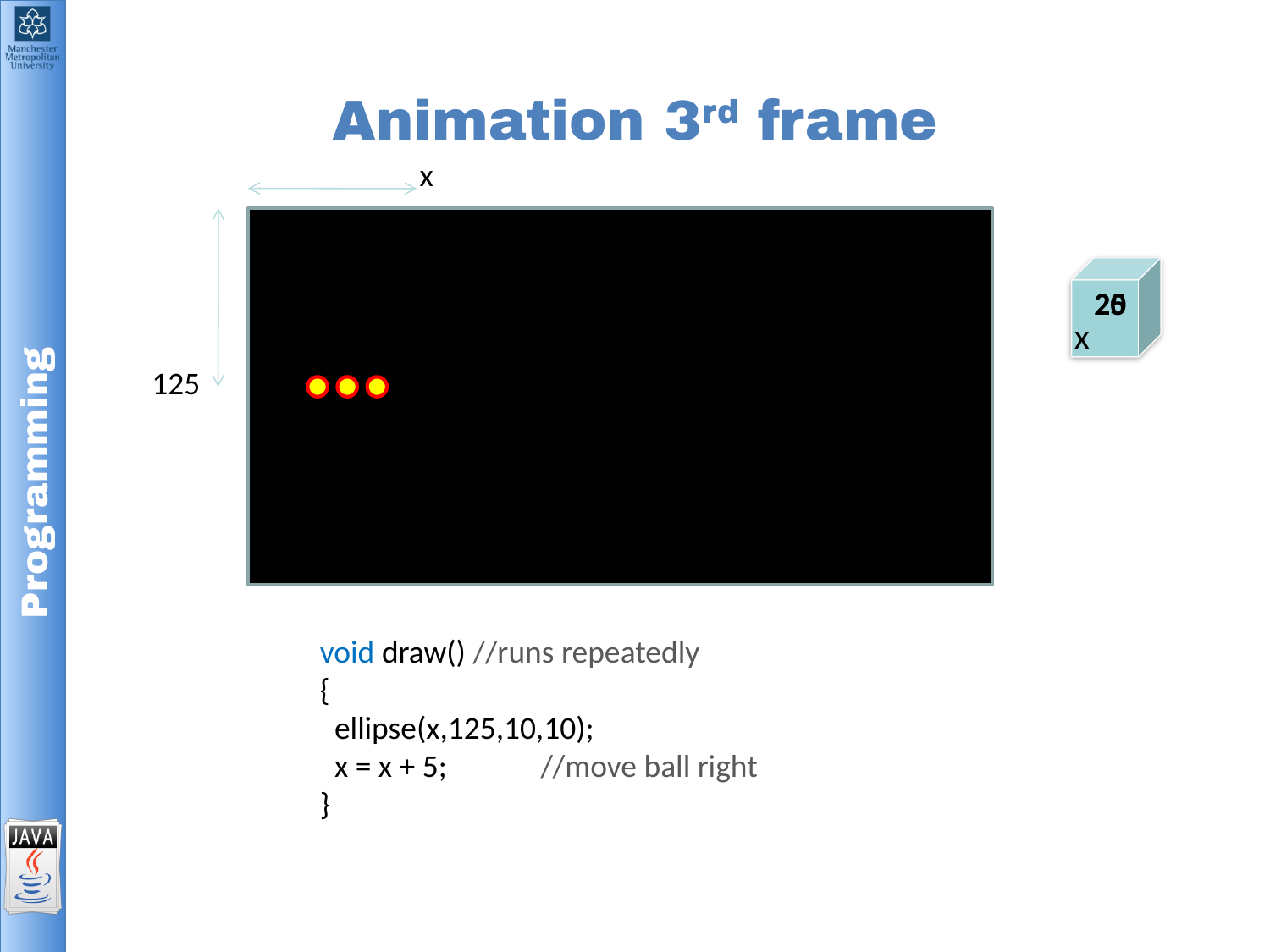

# Animation 3rd frame
x

125

20
25
x

void draw() //runs repeatedly
{
  ellipse(x,125,10,10);
  x = x + 5;             //move ball right
}